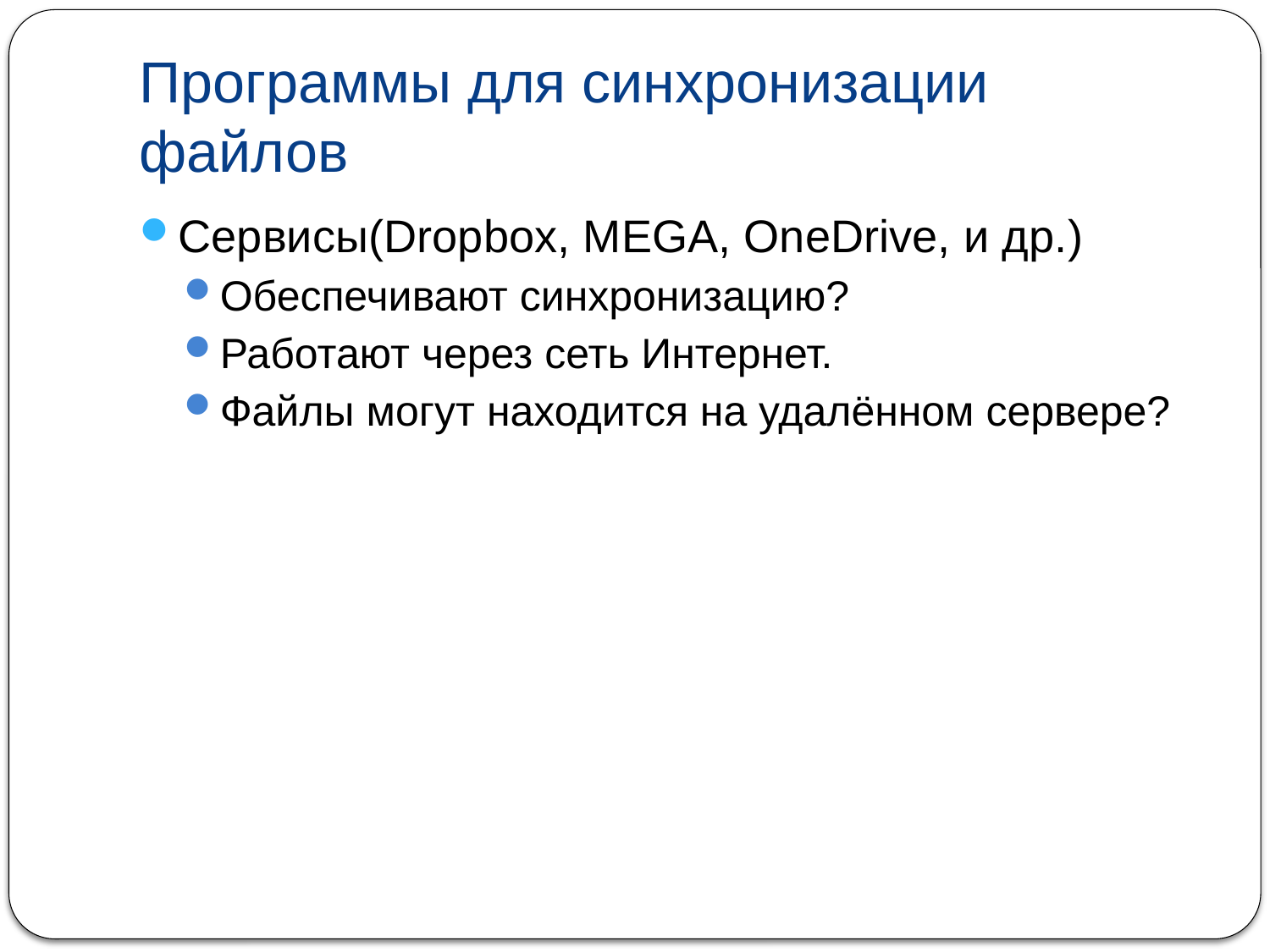

# Программы для синхронизации файлов
Сервисы(Dropbox, MEGA, OneDrive, и др.)
Обеспечивают синхронизацию?
Работают через сеть Интернет.
Файлы могут находится на удалённом сервере?